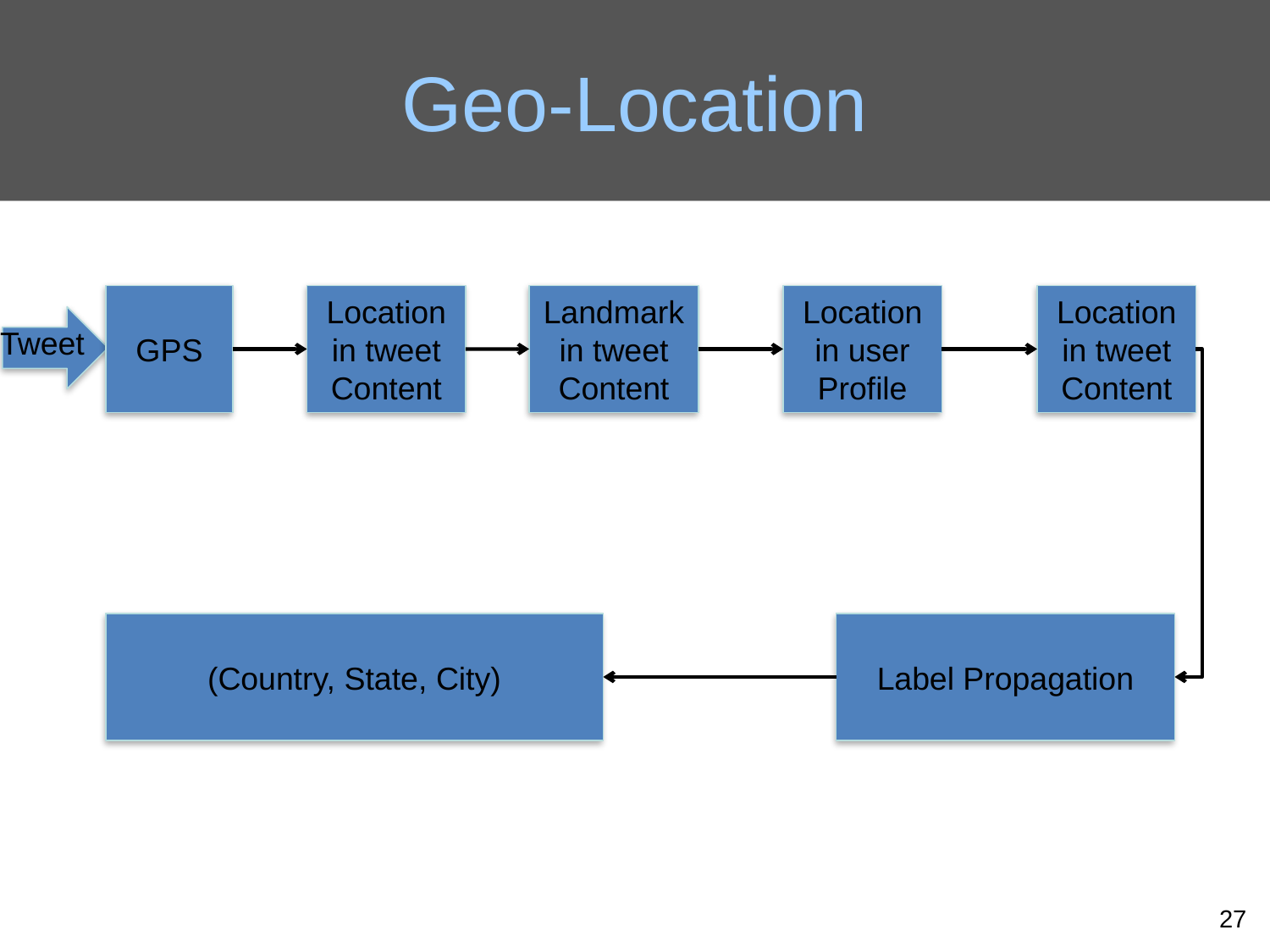

# Geo-Location
GPS
Location in tweet Content
Landmark in tweet Content
Location in user Profile
Location in tweet Content

 Tweet
(Country, State, City)
Label Propagation
27